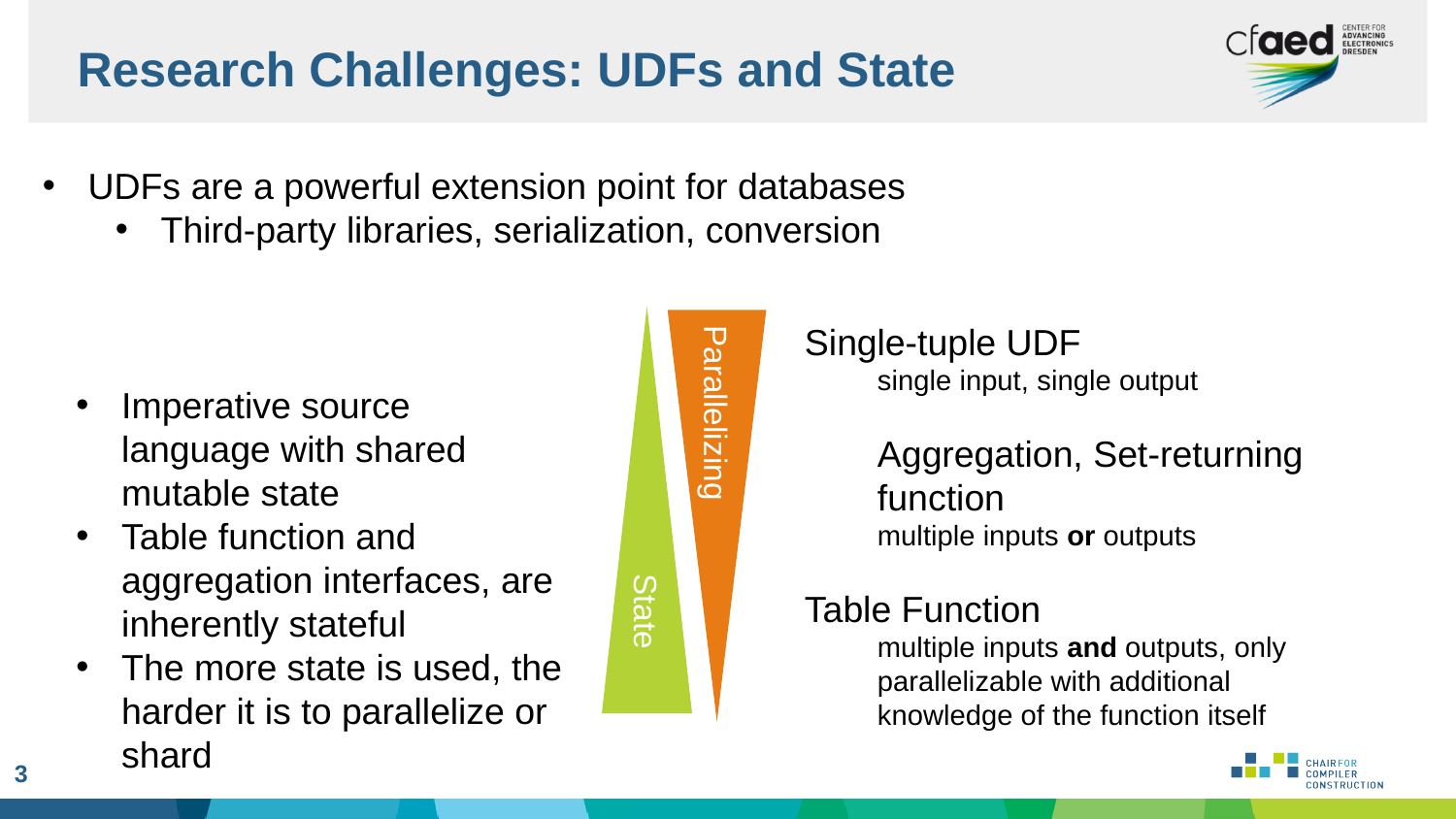

Research Challenges: UDFs and State
UDFs are a powerful extension point for databases
Third-party libraries, serialization, conversion

State
Parallelizing
Single-tuple UDF
single input, single output

Aggregation, Set-returning function
multiple inputs or outputs

Table Function
multiple inputs and outputs, only parallelizable with additional knowledge of the function itself
Imperative source language with shared mutable state
Table function and aggregation interfaces, are inherently stateful
The more state is used, the harder it is to parallelize or shard

3